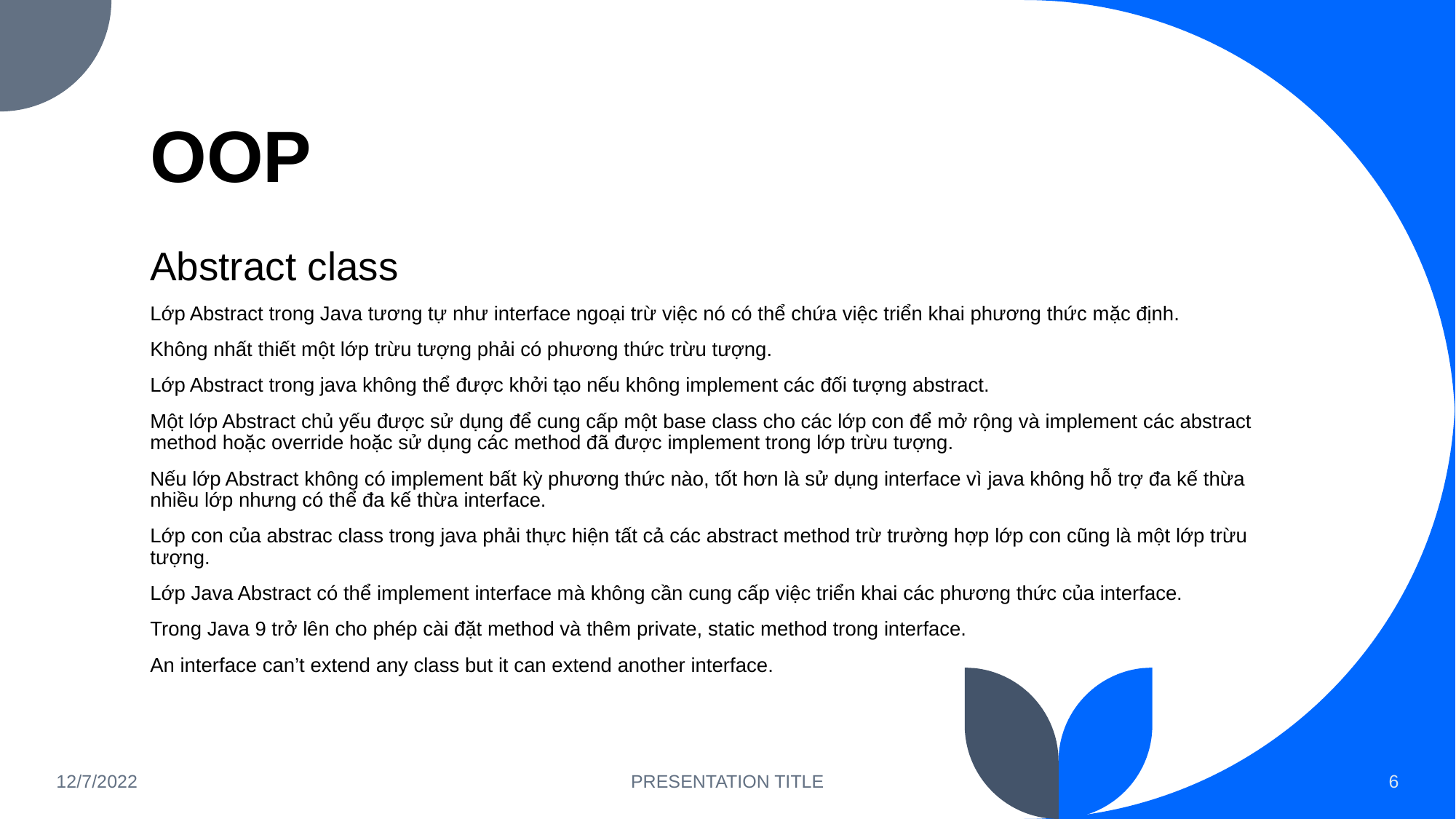

# OOP
Abstract class
Lớp Abstract trong Java tương tự như interface ngoại trừ việc nó có thể chứa việc triển khai phương thức mặc định.
Không nhất thiết một lớp trừu tượng phải có phương thức trừu tượng.
Lớp Abstract trong java không thể được khởi tạo nếu không implement các đối tượng abstract.
Một lớp Abstract chủ yếu được sử dụng để cung cấp một base class cho các lớp con để mở rộng và implement các abstract method hoặc override hoặc sử dụng các method đã được implement trong lớp trừu tượng.
Nếu lớp Abstract không có implement bất kỳ phương thức nào, tốt hơn là sử dụng interface vì java không hỗ trợ đa kế thừa nhiều lớp nhưng có thể đa kế thừa interface.
Lớp con của abstrac class trong java phải thực hiện tất cả các abstract method trừ trường hợp lớp con cũng là một lớp trừu tượng.
Lớp Java Abstract có thể implement interface mà không cần cung cấp việc triển khai các phương thức của interface.
Trong Java 9 trở lên cho phép cài đặt method và thêm private, static method trong interface.
An interface can’t extend any class but it can extend another interface.

12/7/2022
PRESENTATION TITLE
6